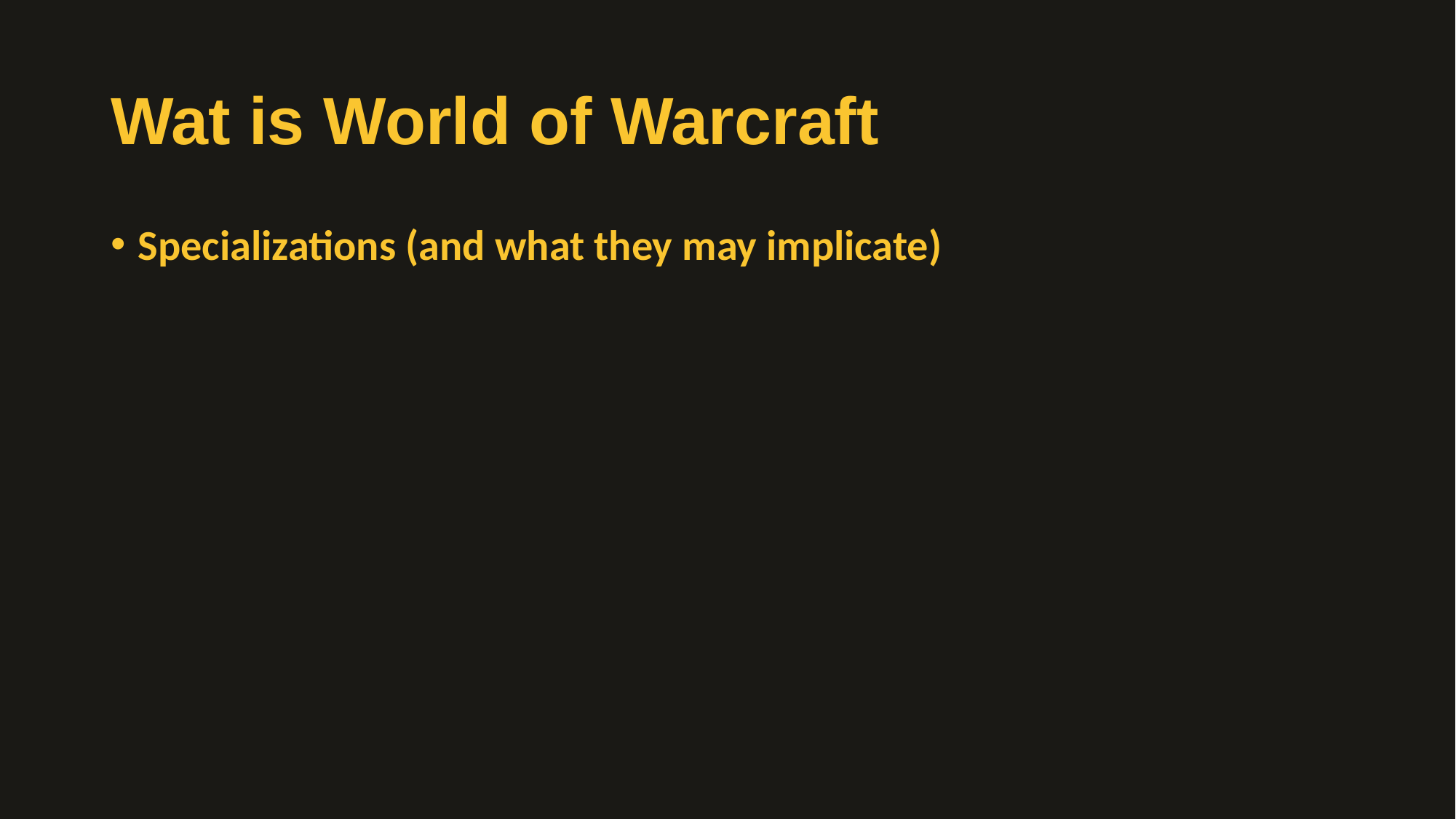

# Wat is World of Warcraft
Specializations (and what they may implicate)